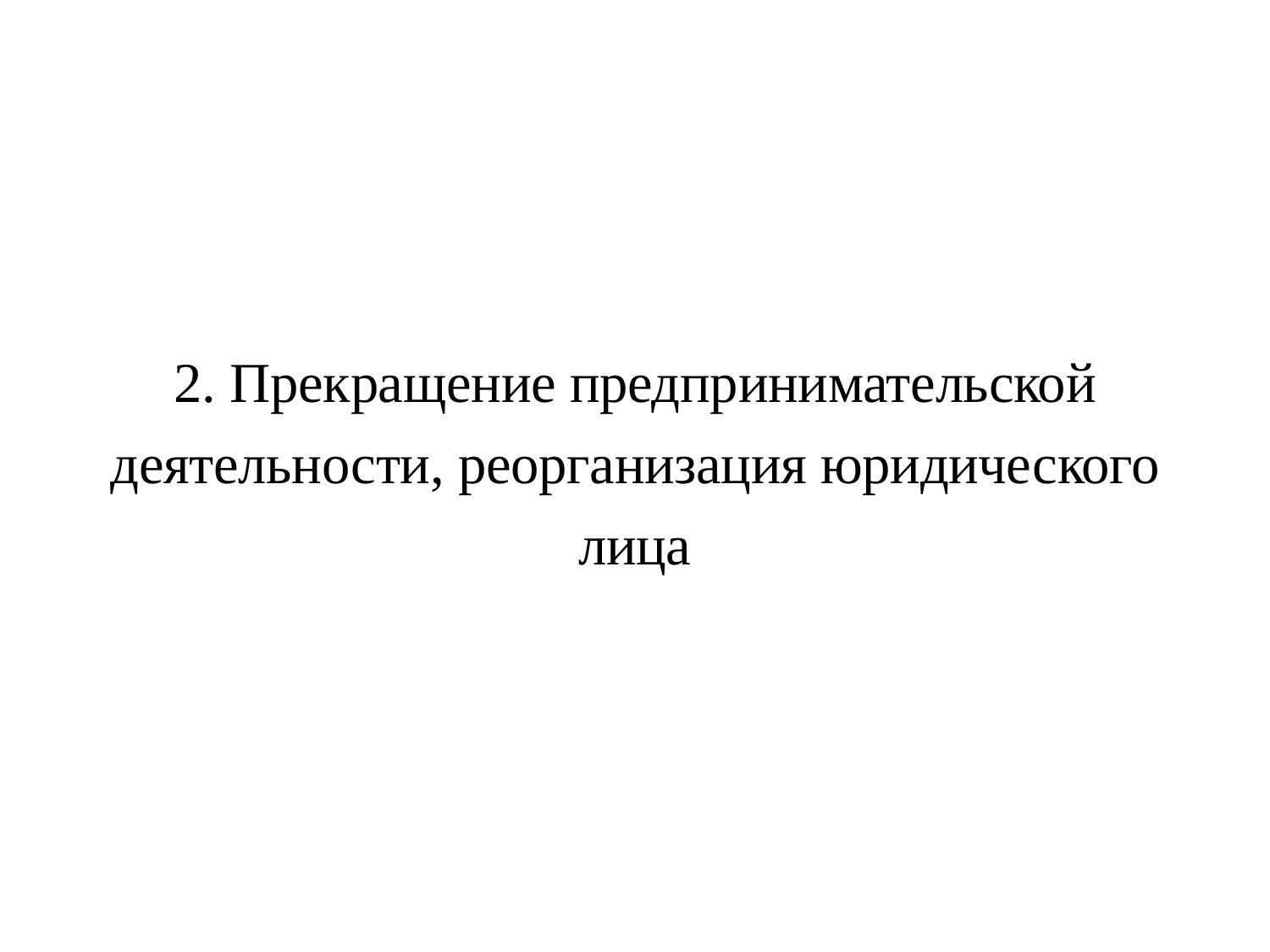

2. Прекращение предпринимательской деятельности, реорганизация юридического лица